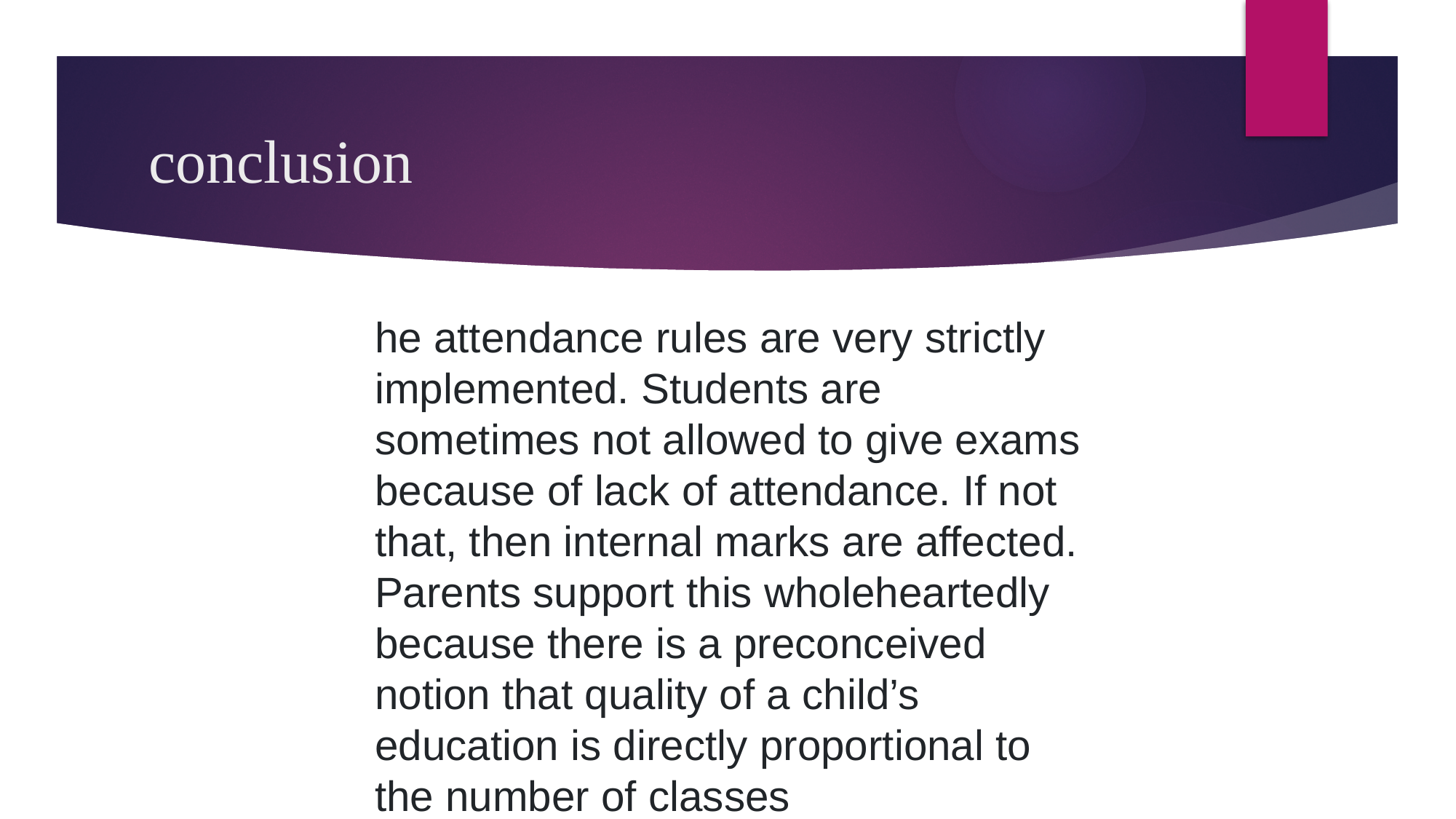

# conclusion
he attendance rules are very strictly implemented. Students are sometimes not allowed to give exams because of lack of attendance. If not that, then internal marks are affected. Parents support this wholeheartedly because there is a preconceived notion that quality of a child’s education is directly proportional to the number of classes